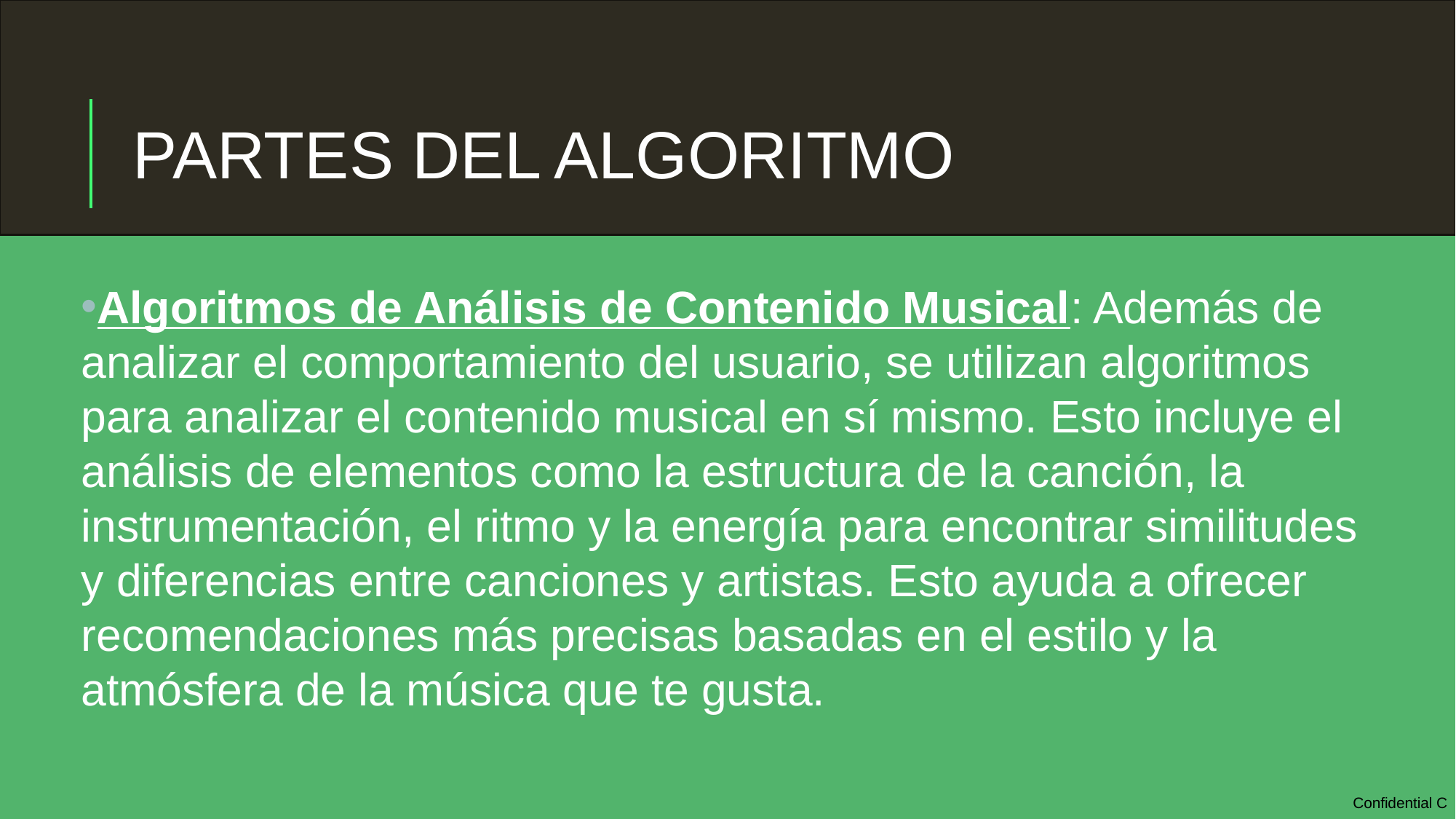

# PARTES DEL ALGORITMO
Algoritmos de Análisis de Contenido Musical: Además de analizar el comportamiento del usuario, se utilizan algoritmos para analizar el contenido musical en sí mismo. Esto incluye el análisis de elementos como la estructura de la canción, la instrumentación, el ritmo y la energía para encontrar similitudes y diferencias entre canciones y artistas. Esto ayuda a ofrecer recomendaciones más precisas basadas en el estilo y la atmósfera de la música que te gusta.